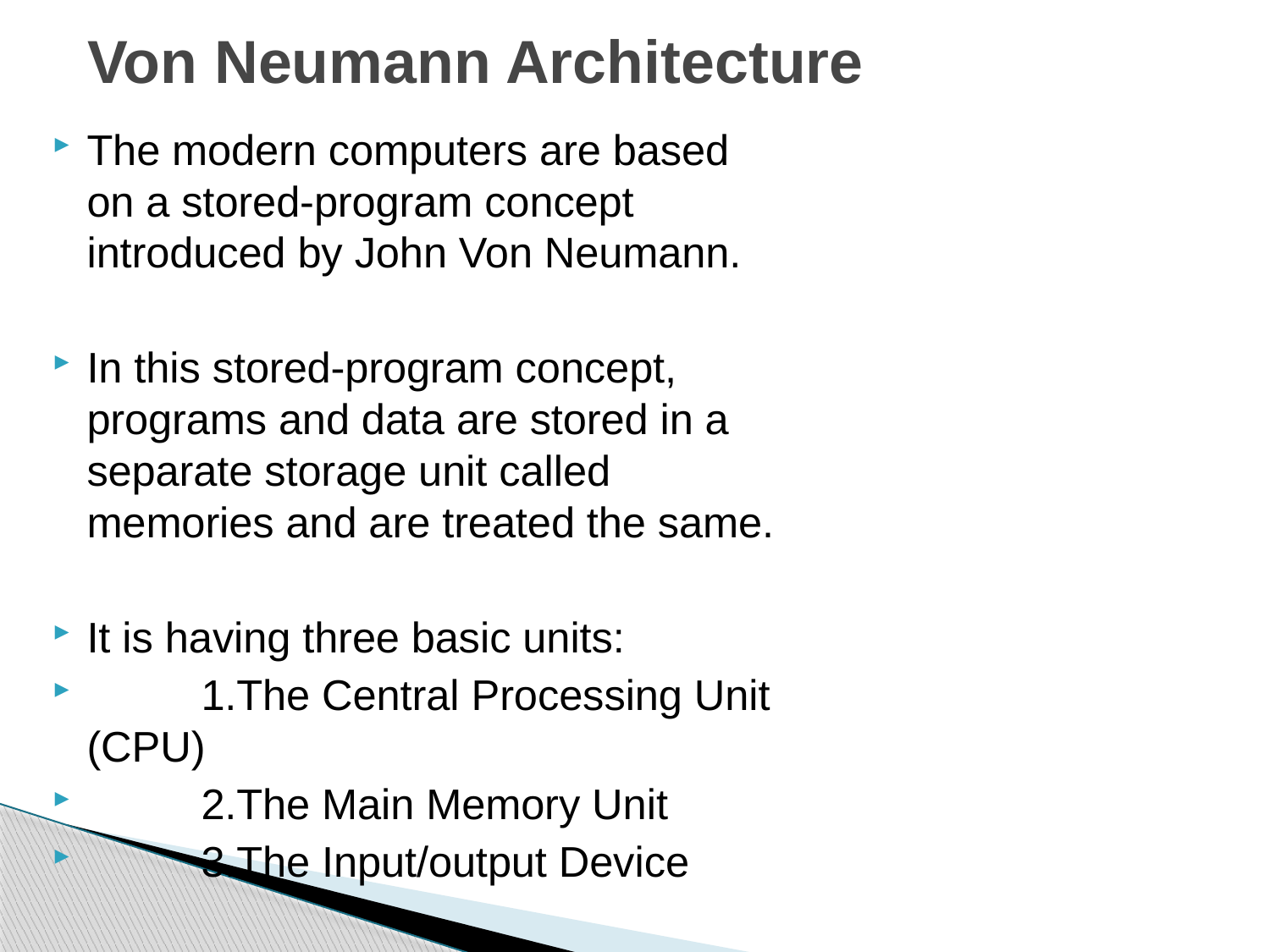

# Von Neumann Architecture
The modern computers are based on a stored-program concept introduced by John Von Neumann.

In this stored-program concept, programs and data are stored in a separate storage unit called memories and are treated the same.

It is having three basic units:
	1.The Central Processing Unit (CPU)
	2.The Main Memory Unit
	3.The Input/output Device